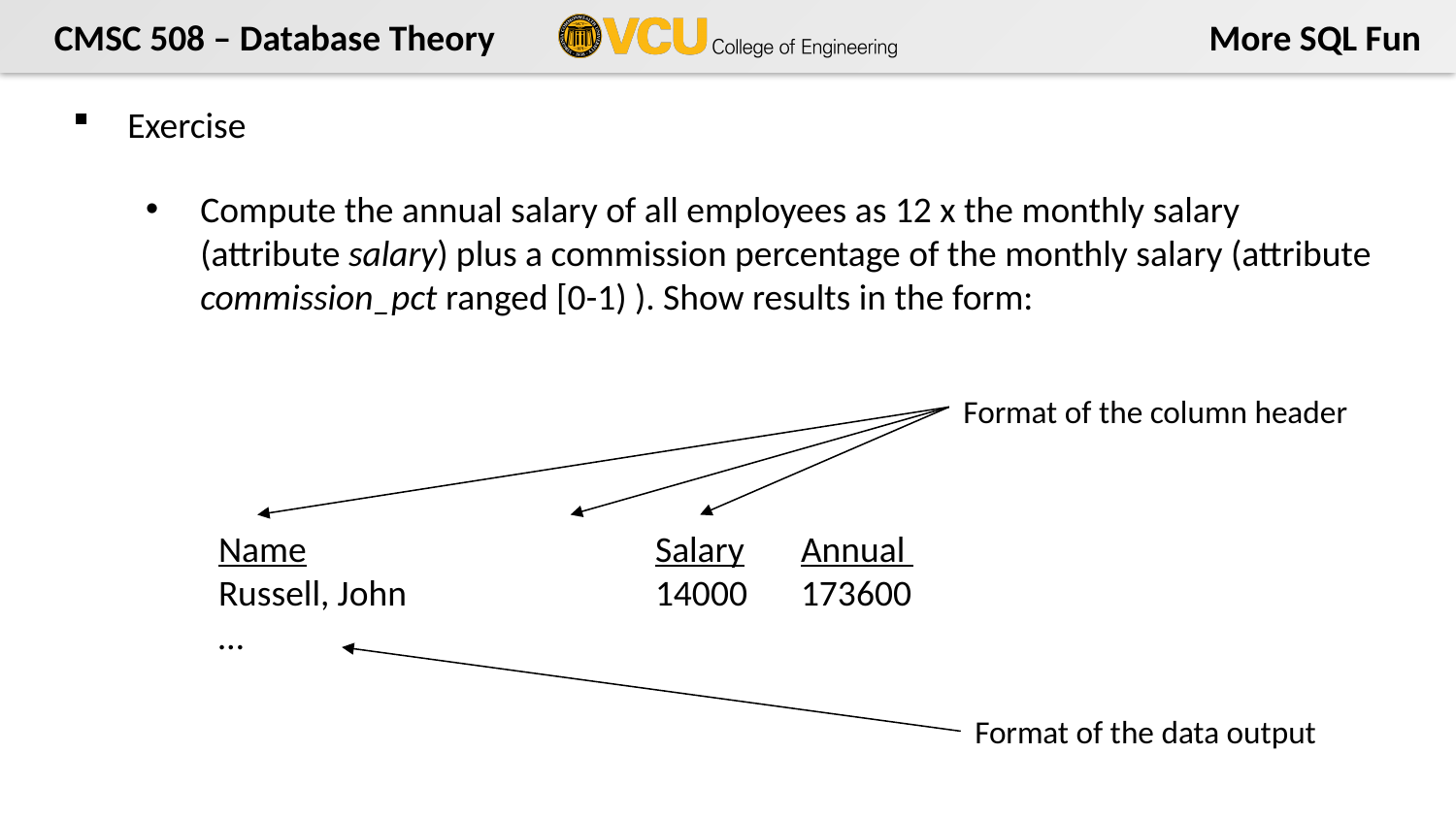

Exercise
Compute the annual salary of all employees as 12 x the monthly salary (attribute salary) plus a commission percentage of the monthly salary (attribute commission_pct ranged [0-1) ). Show results in the form:

Name			Salary	Annual
Russell, John		14000	173600
…

Format of the column header
Format of the data output